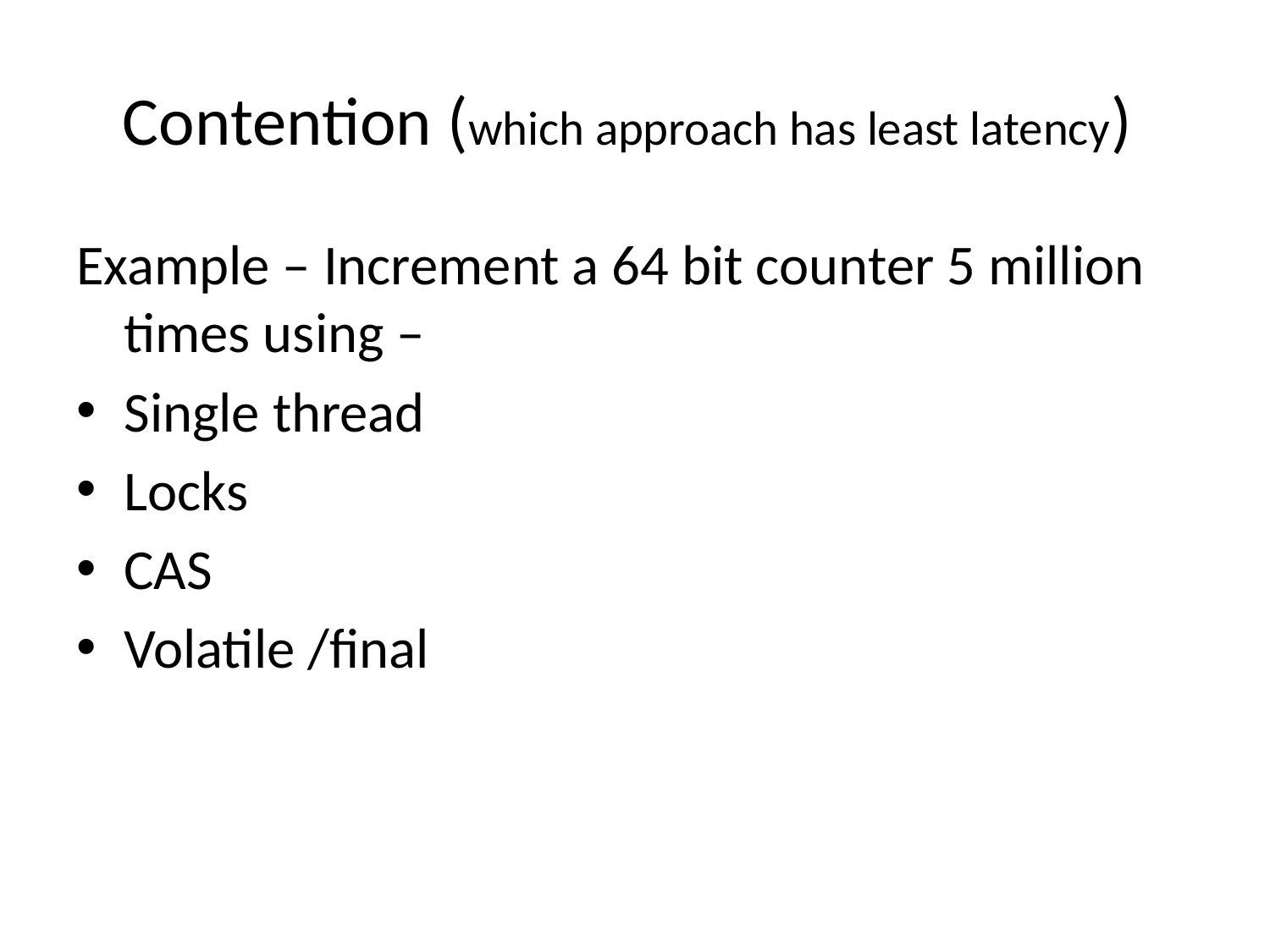

# Contention (which approach has least latency)
Example – Increment a 64 bit counter 5 million times using –
Single thread
Locks
CAS
Volatile /final